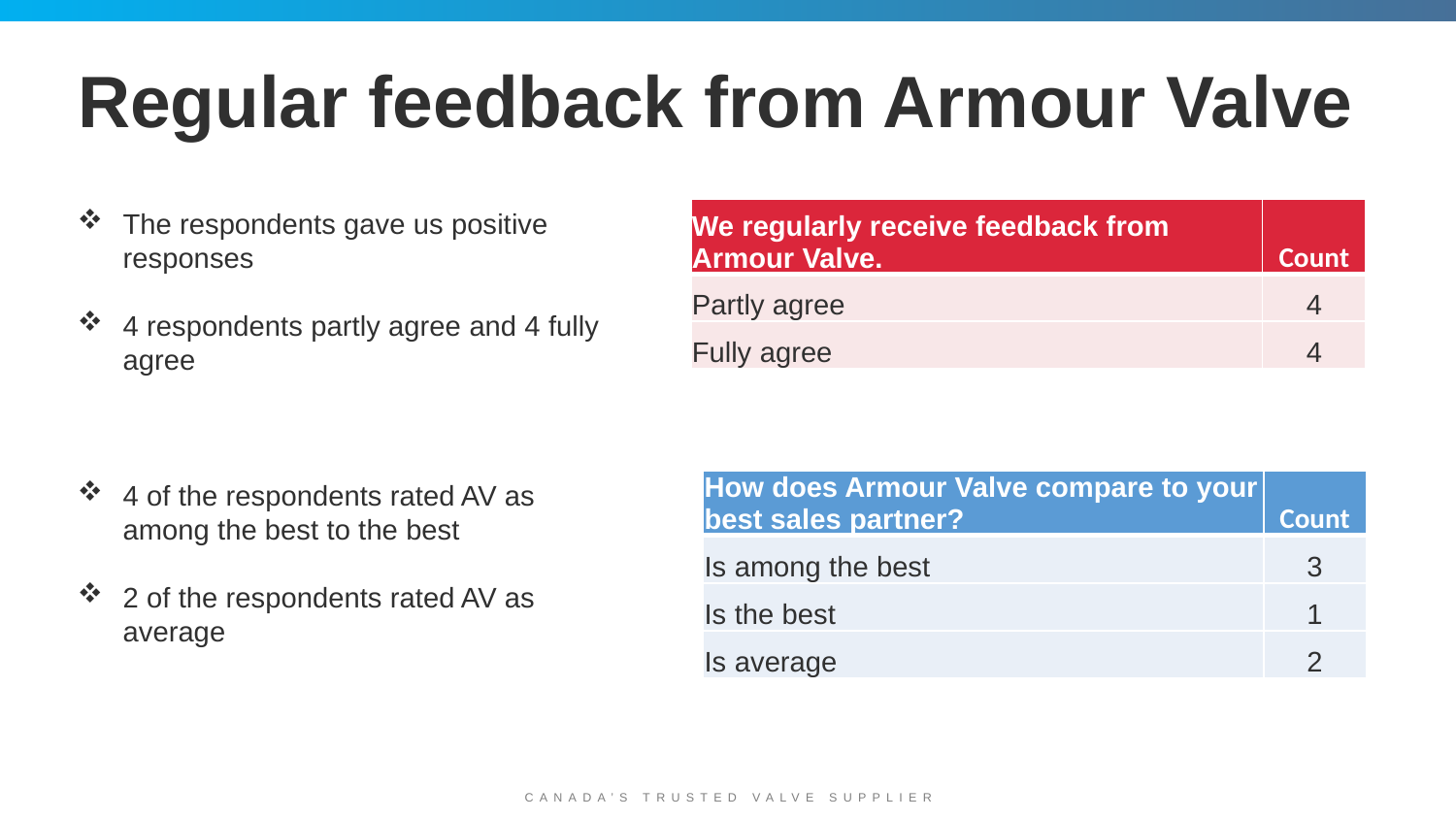

# Regular feedback from Armour Valve
The respondents gave us positive responses

4 respondents partly agree and 4 fully agree
| We regularly receive feedback from Armour Valve. | Count |
| --- | --- |
| Partly agree | 4 |
| Fully agree | 4 |
4 of the respondents rated AV as among the best to the best

2 of the respondents rated AV as average
| How does Armour Valve compare to your best sales partner? | Count |
| --- | --- |
| Is among the best | 3 |
| Is the best | 1 |
| Is average | 2 |